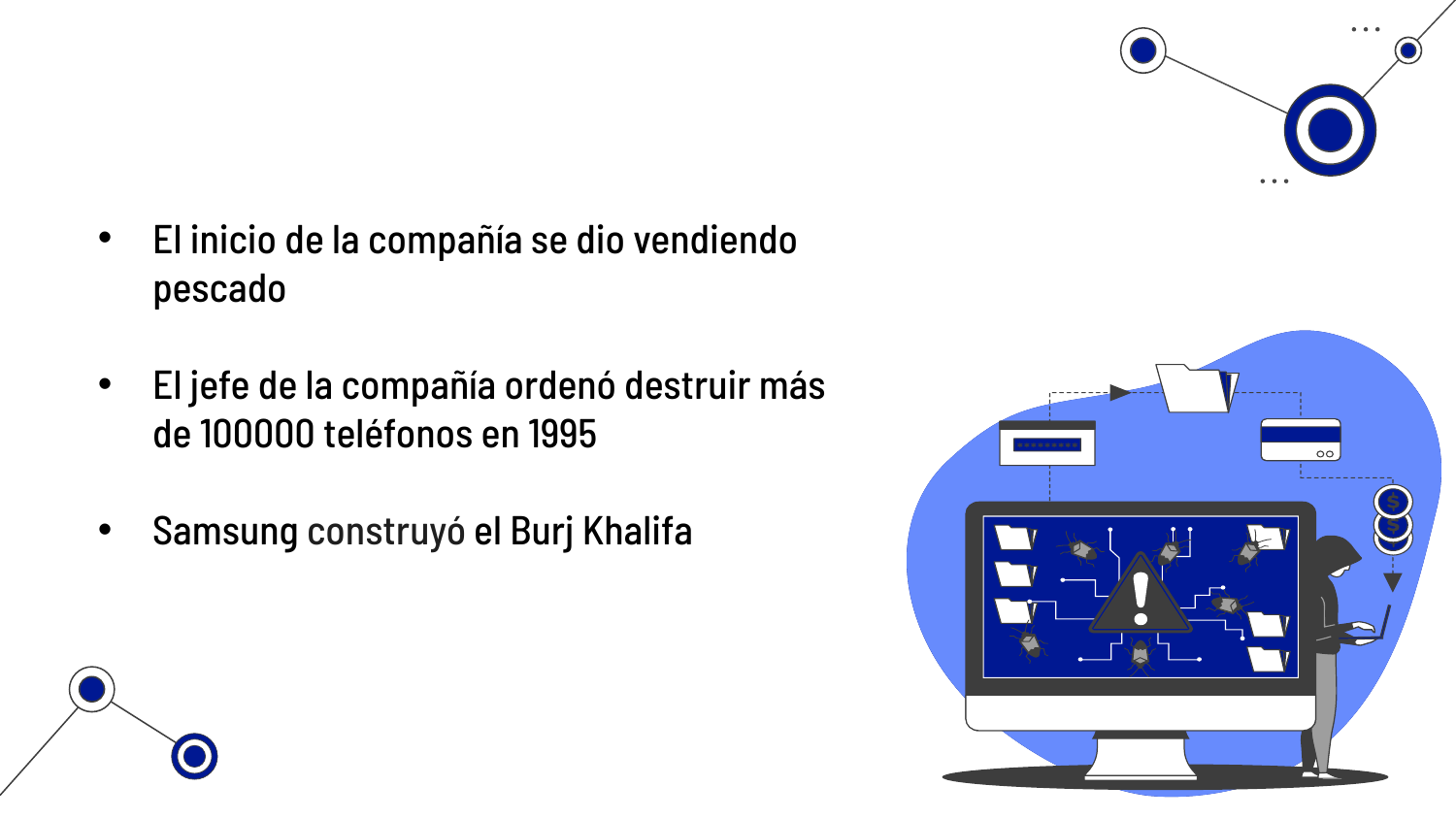

El inicio de la compañía se dio vendiendo pescado

El jefe de la compañía ordenó destruir más de 100000 teléfonos en 1995

Samsung construyó el Burj Khalifa